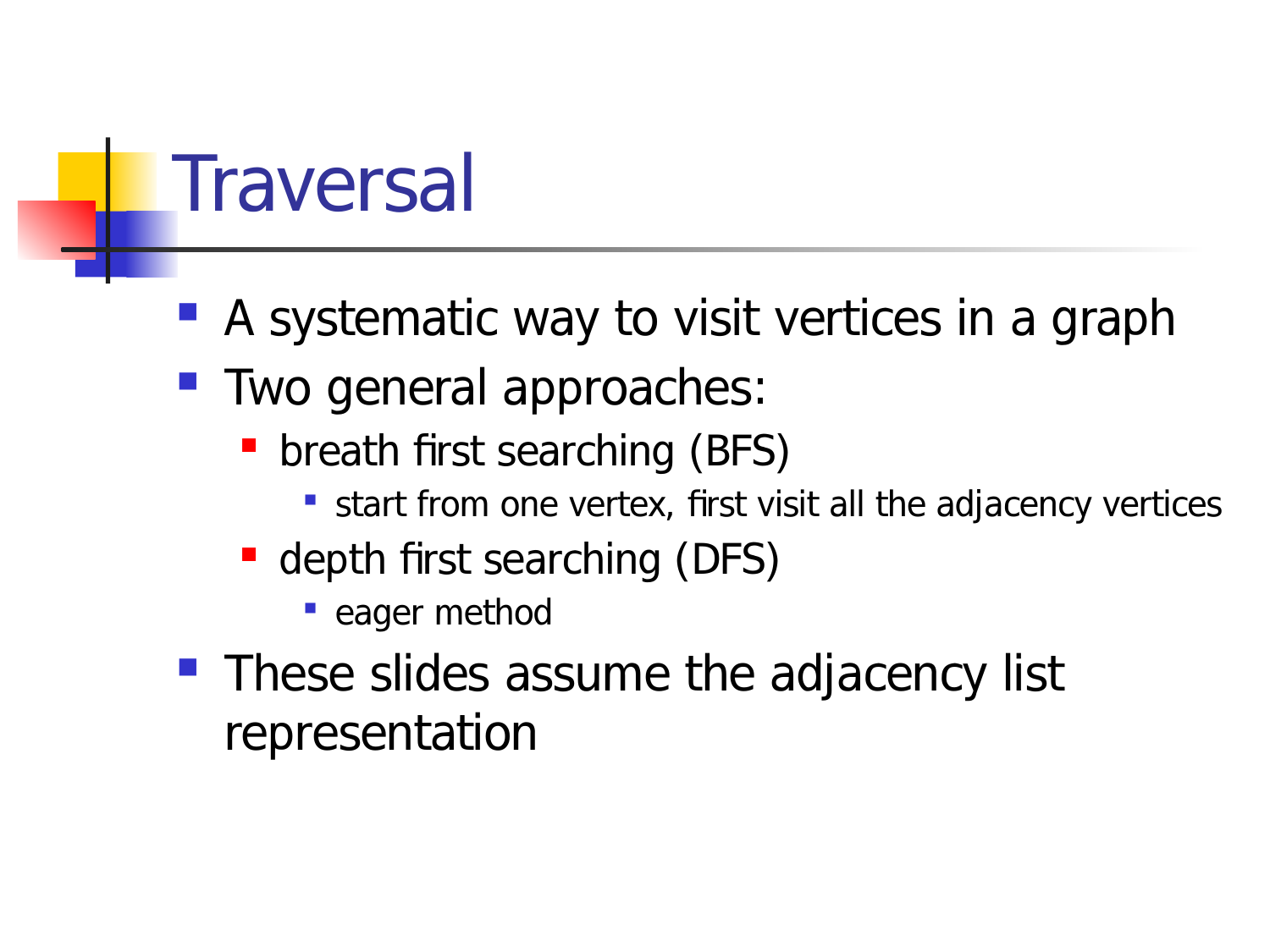

# Traversal
A systematic way to visit vertices in a graph
Two general approaches:
breath first searching (BFS)
start from one vertex, first visit all the adjacency vertices
depth first searching (DFS)
eager method
These slides assume the adjacency list representation